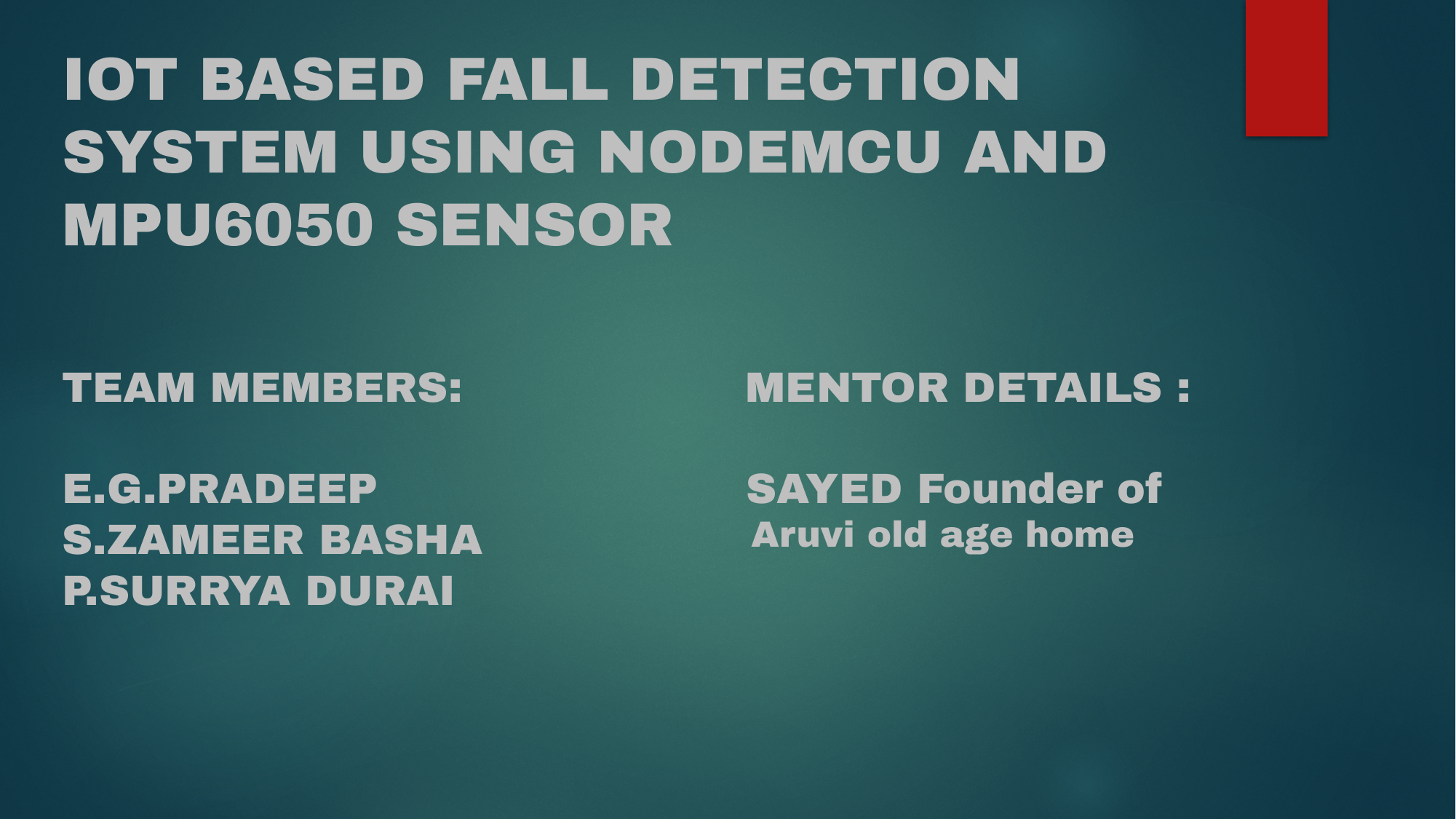

# IOT BASED FALL DETECTION SYSTEM USING NODEMCU AND MPU6050 SENSOR TEAM MEMBERS:                    MENTOR DETAILS : E.G.PRADEEP                          SAYED Founder of S.ZAMEER BASHA P.SURRYA DURAI
Aruvi old age home